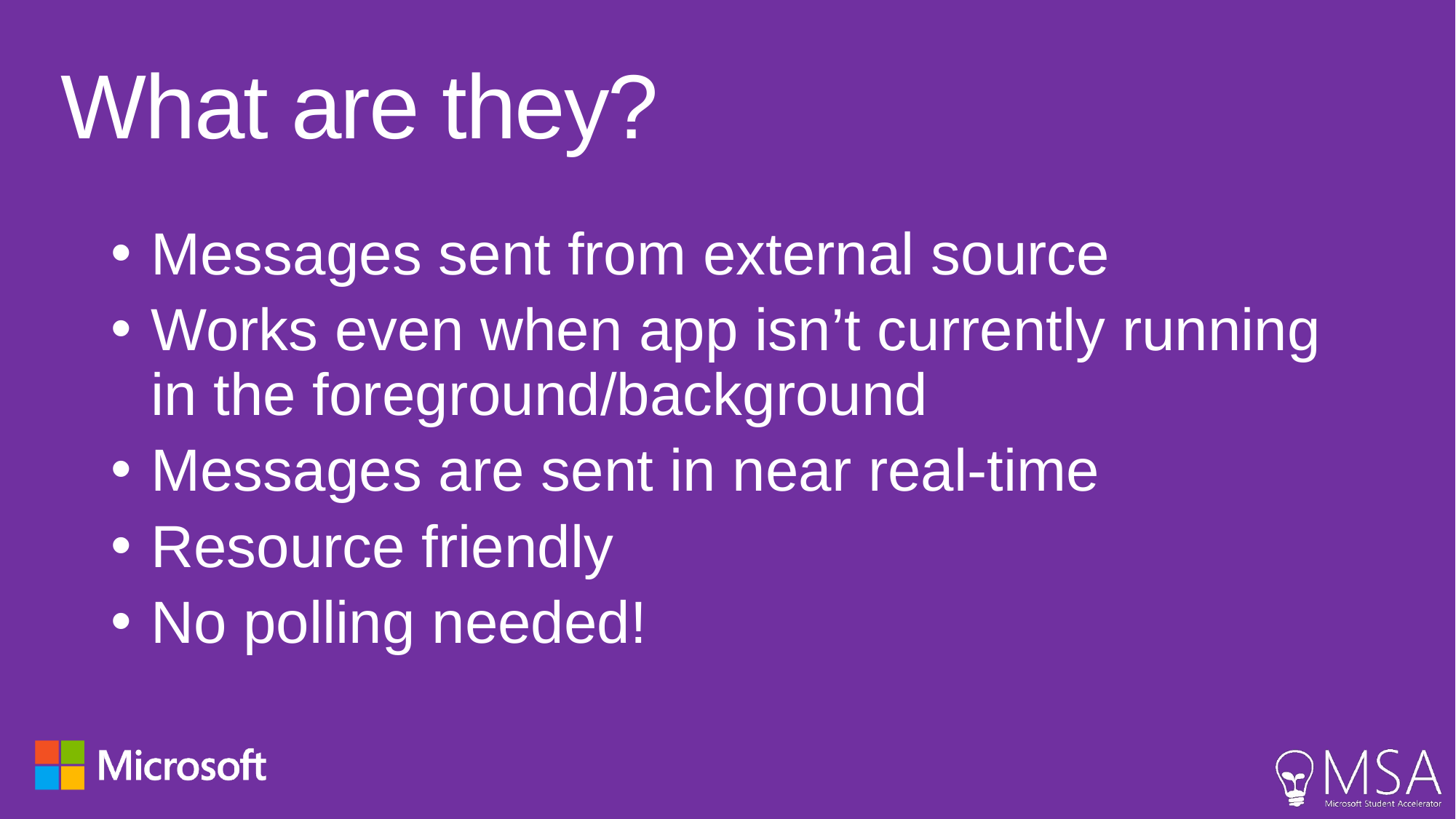

What are they?
Messages sent from external source
Works even when app isn’t currently running in the foreground/background
Messages are sent in near real-time
Resource friendly
No polling needed!